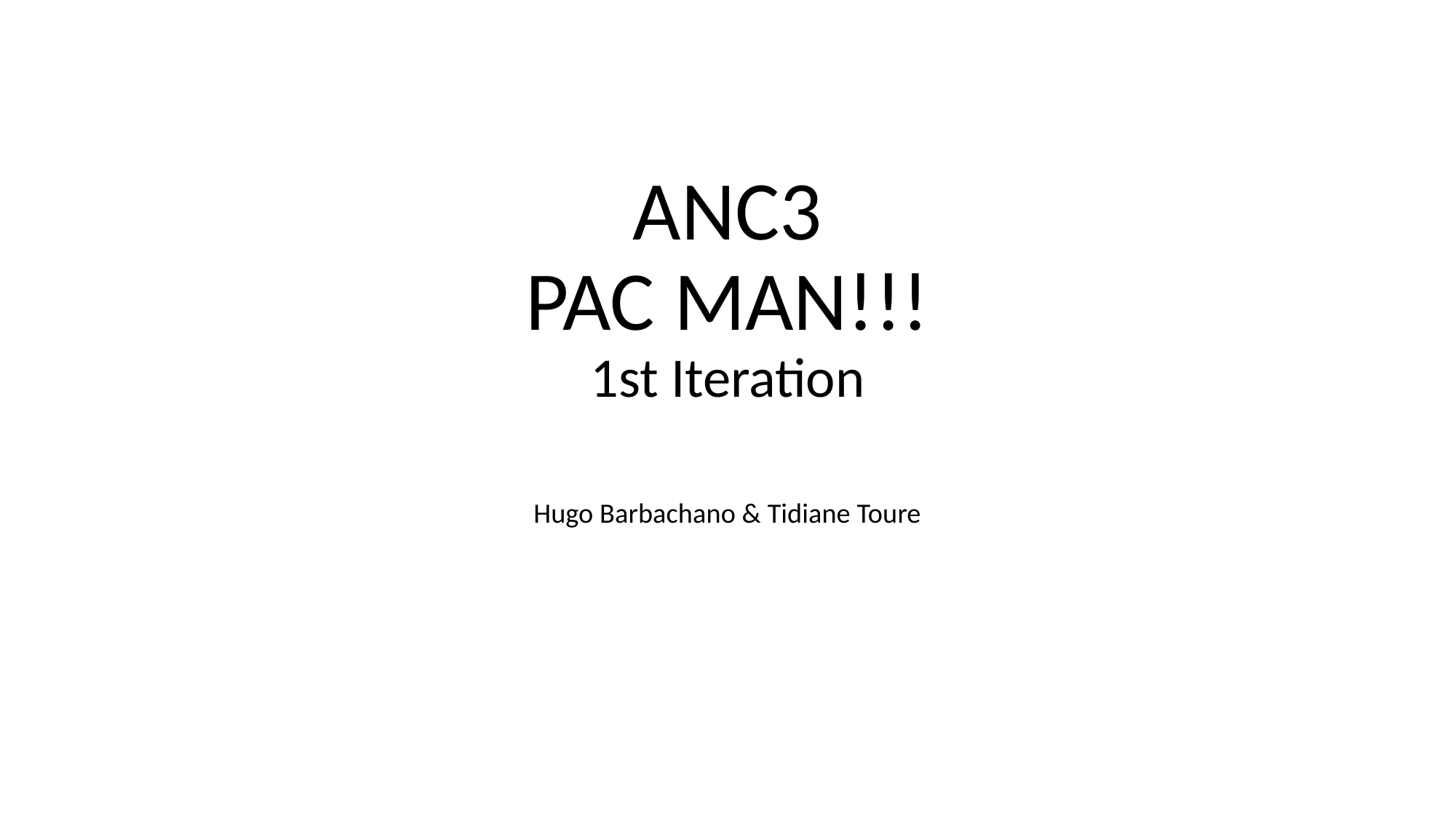

# ANC3 PAC MAN!!! 1st Iteration Hugo Barbachano & Tidiane Toure